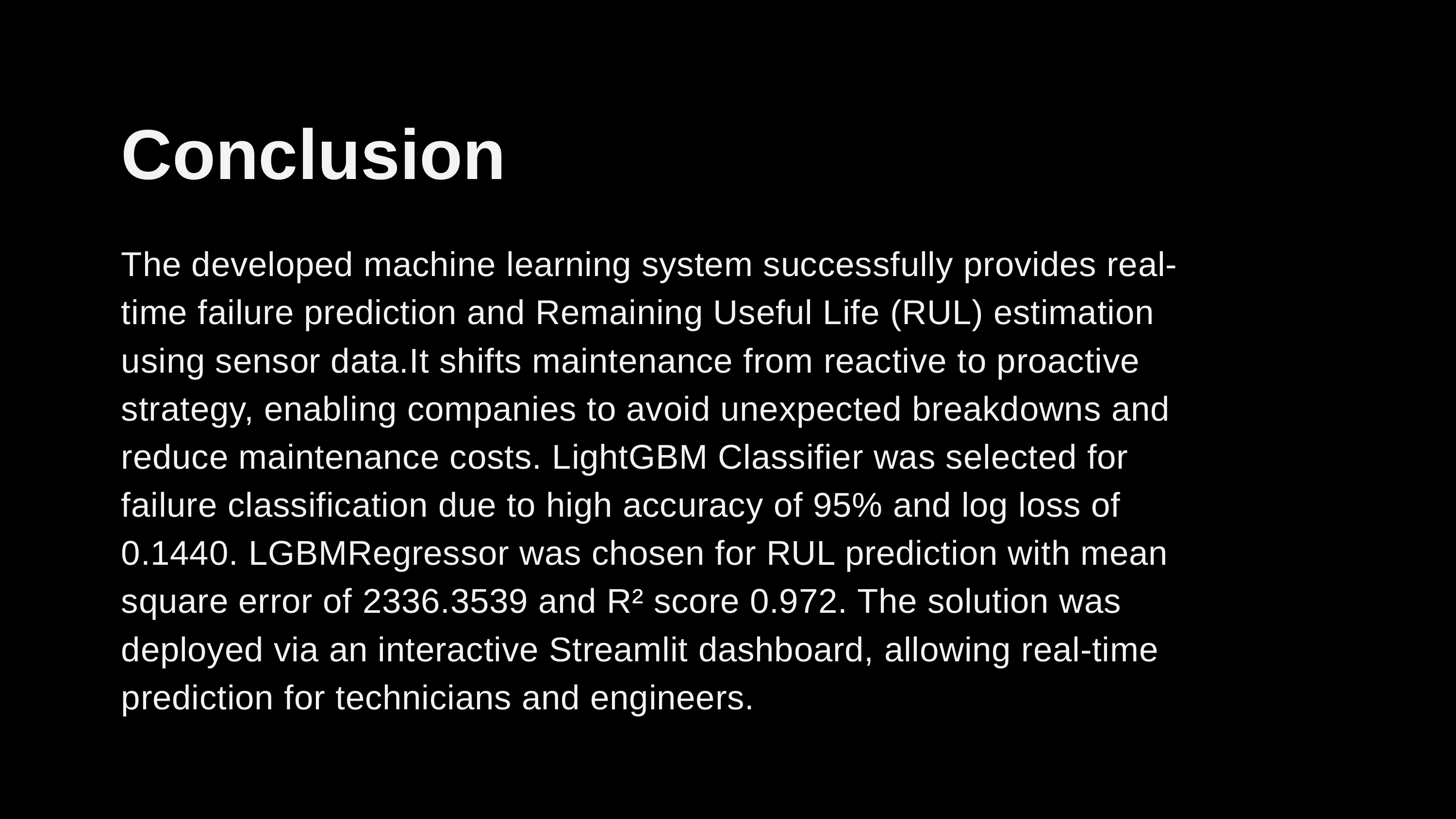

Conclusion
The developed machine learning system successfully provides real-time failure prediction and Remaining Useful Life (RUL) estimation using sensor data.It shifts maintenance from reactive to proactive strategy, enabling companies to avoid unexpected breakdowns and reduce maintenance costs. LightGBM Classifier was selected for failure classification due to high accuracy of 95% and log loss of 0.1440. LGBMRegressor was chosen for RUL prediction with mean square error of 2336.3539 and R² score 0.972. The solution was deployed via an interactive Streamlit dashboard, allowing real-time prediction for technicians and engineers.